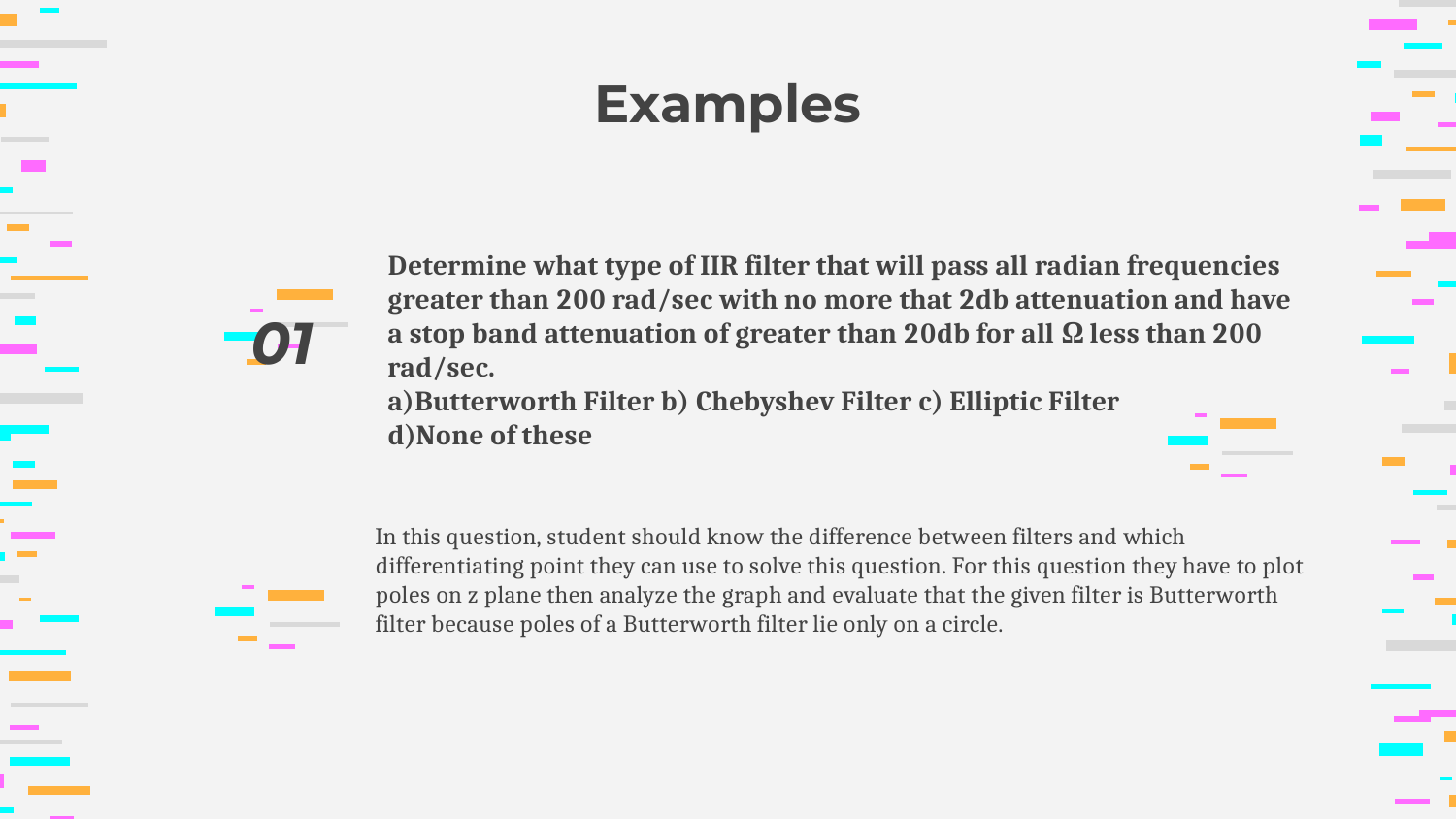

Examples
Determine what type of IIR filter that will pass all radian frequencies greater than 200 rad/sec with no more that 2db attenuation and have a stop band attenuation of greater than 20db for all Ω less than 200 rad/sec.
a)Butterworth Filter b) Chebyshev Filter c) Elliptic Filter
d)None of these

# 01

In this question, student should know the difference between filters and which differentiating point they can use to solve this question. For this question they have to plot poles on z plane then analyze the graph and evaluate that the given filter is Butterworth filter because poles of a Butterworth filter lie only on a circle.